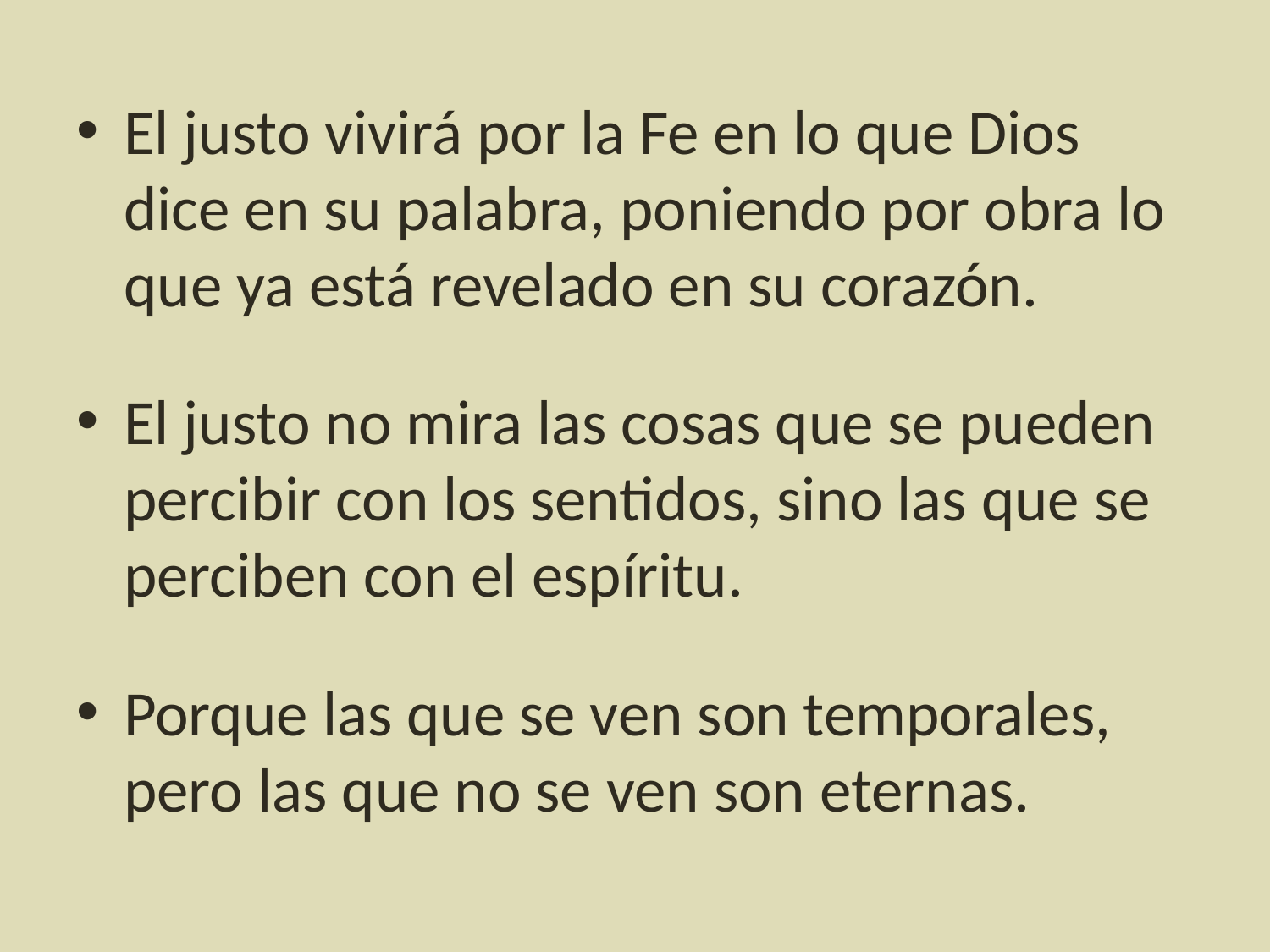

El justo vivirá por la Fe en lo que Dios dice en su palabra, poniendo por obra lo que ya está revelado en su corazón.

El justo no mira las cosas que se pueden percibir con los sentidos, sino las que se perciben con el espíritu.

Porque las que se ven son temporales, pero las que no se ven son eternas.